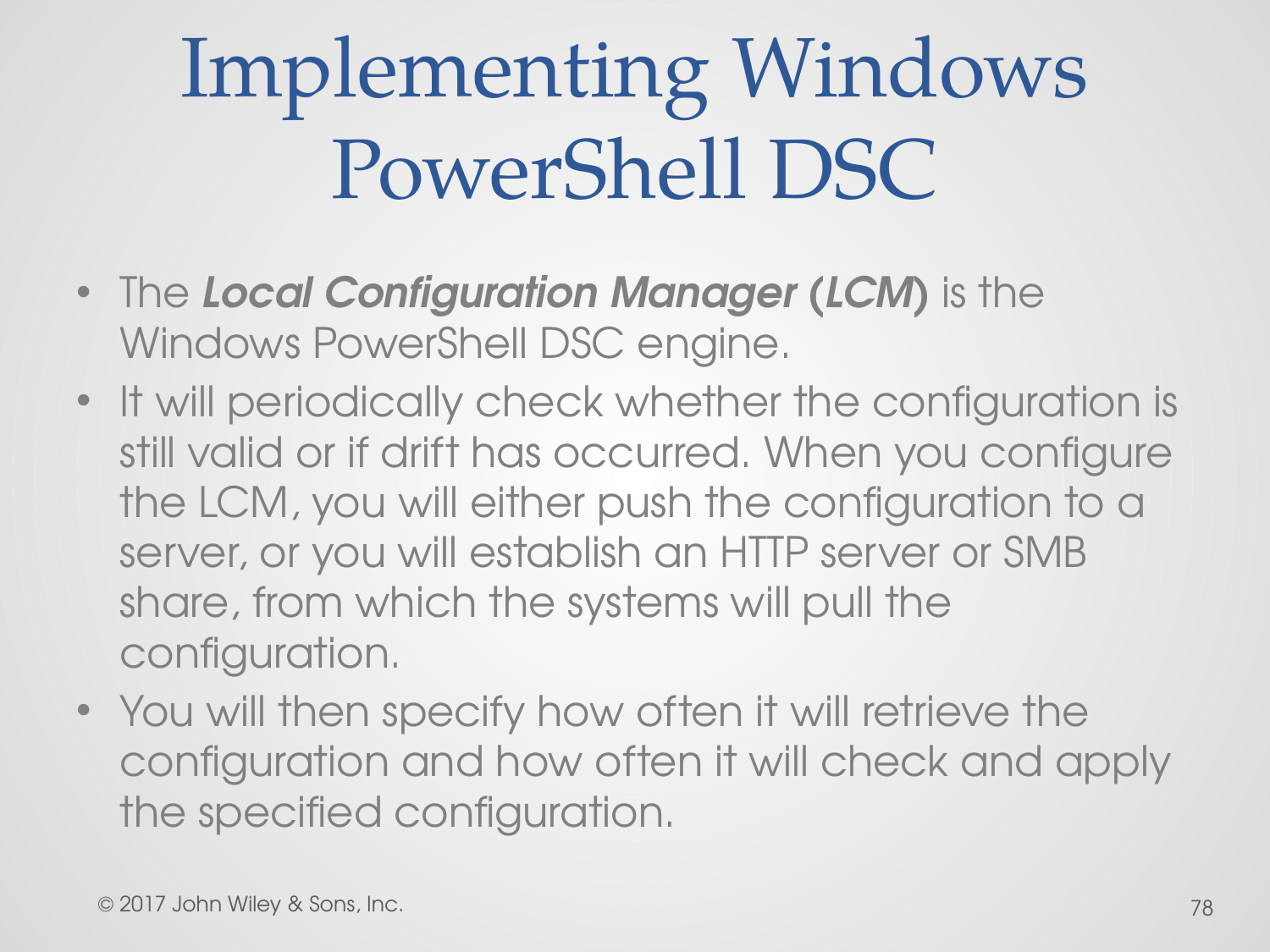

# Implementing Windows PowerShell DSC
The Local Configuration Manager (LCM) is the Windows PowerShell DSC engine.
It will periodically check whether the configuration is still valid or if drift has occurred. When you configure the LCM, you will either push the configuration to a server, or you will establish an HTTP server or SMB share, from which the systems will pull the configuration.
You will then specify how often it will retrieve the configuration and how often it will check and apply the specified configuration.
© 2017 John Wiley & Sons, Inc.
78